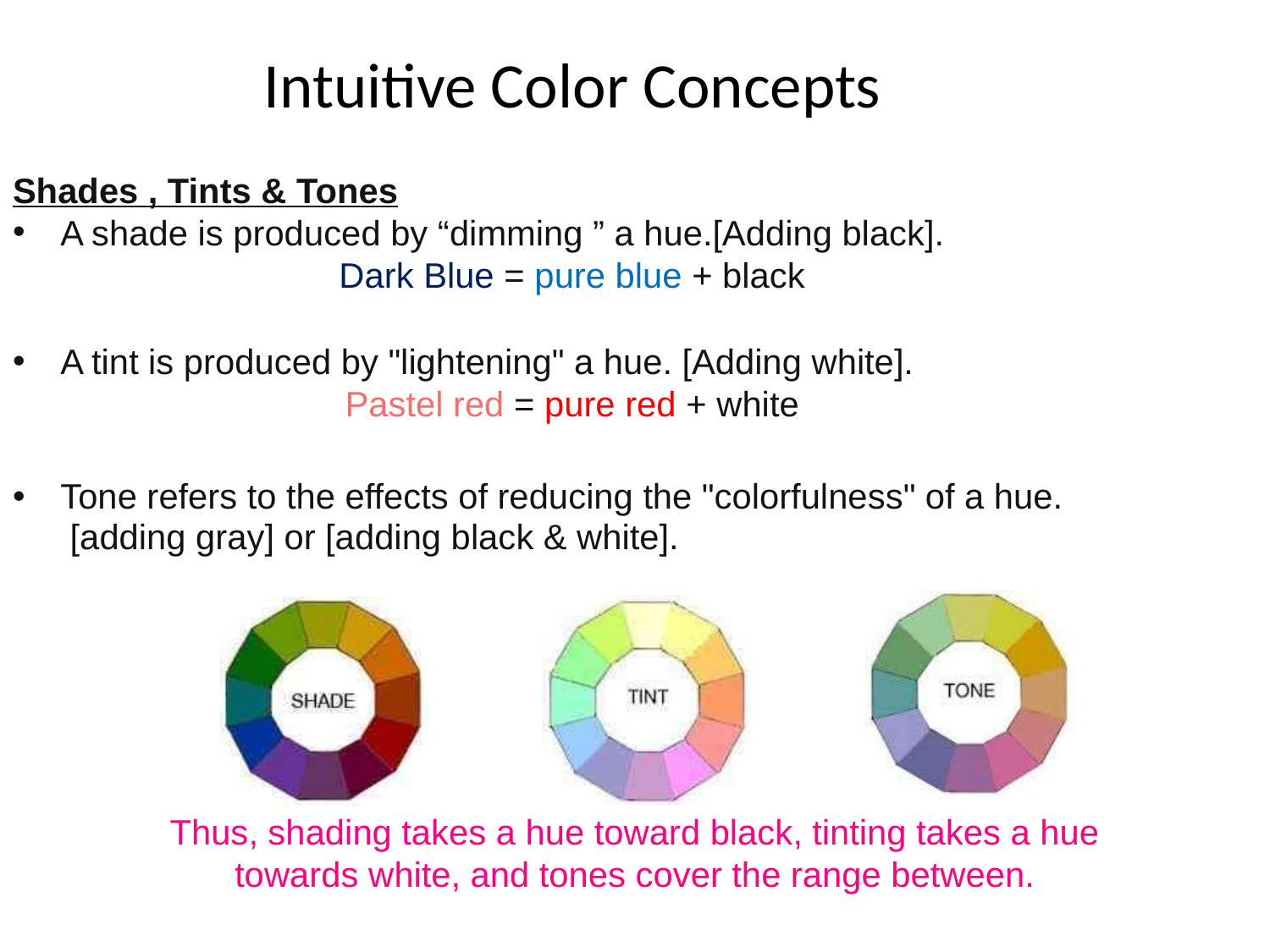

# Intuitive Color Concepts
Shades , Tints & Tones
A shade is produced by “dimming ” a hue.[Adding black].
Dark Blue = pure blue + black

A tint is produced by "lightening" a hue. [Adding white].
Pastel red = pure red + white

Tone refers to the effects of reducing the "colorfulness" of a hue.  [adding gray] or [adding black & white].

Thus, shading takes a hue toward black, tinting takes a hue
towards white, and tones cover the range between.